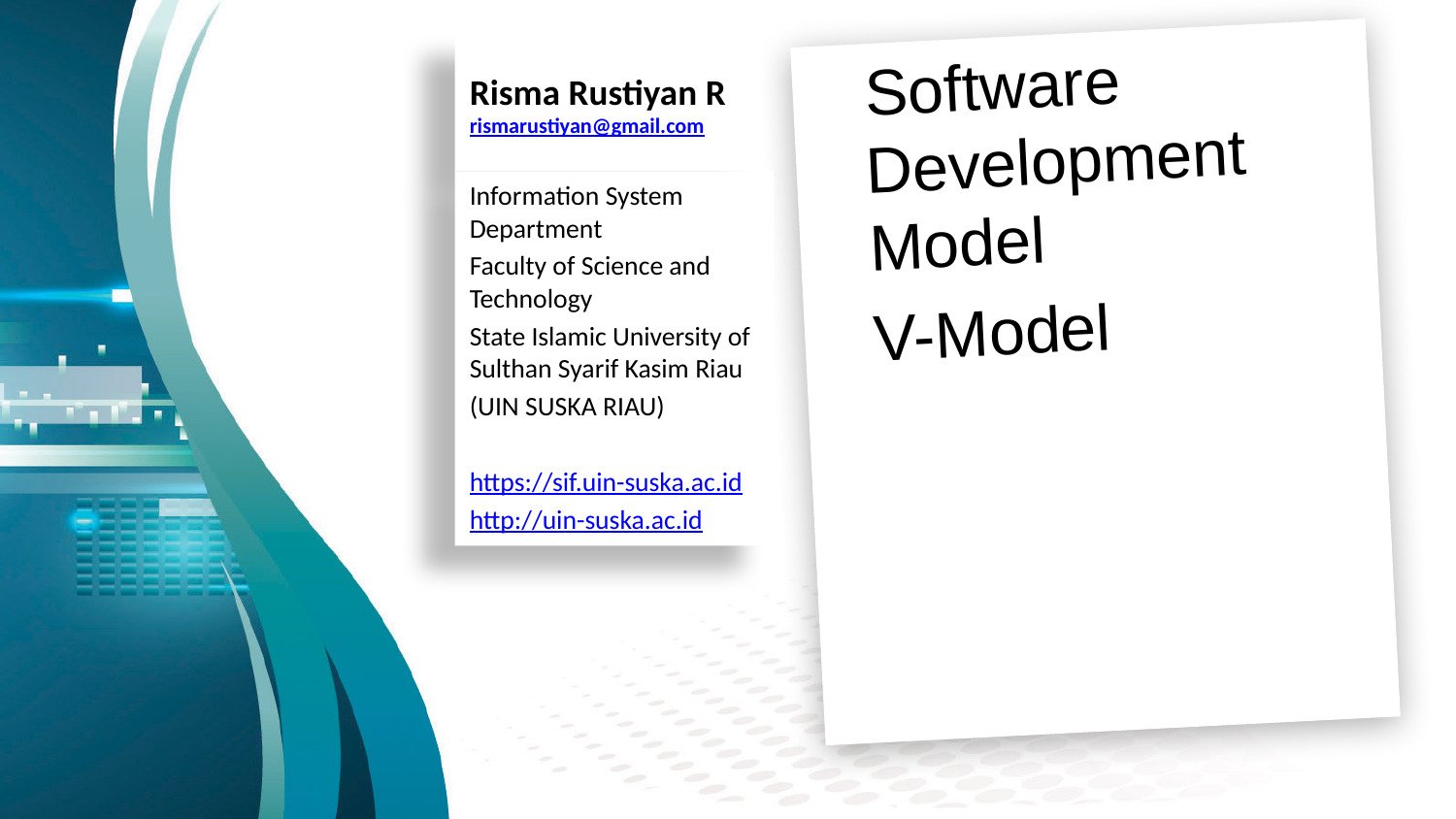

# Risma Rustiyan R rismarustiyan@gmail.com
Software Development Model
	V-Model
Information System Department
Faculty of Science and Technology
State Islamic University of Sulthan Syarif Kasim Riau
(UIN SUSKA RIAU)

https://sif.uin-suska.ac.id
http://uin-suska.ac.id